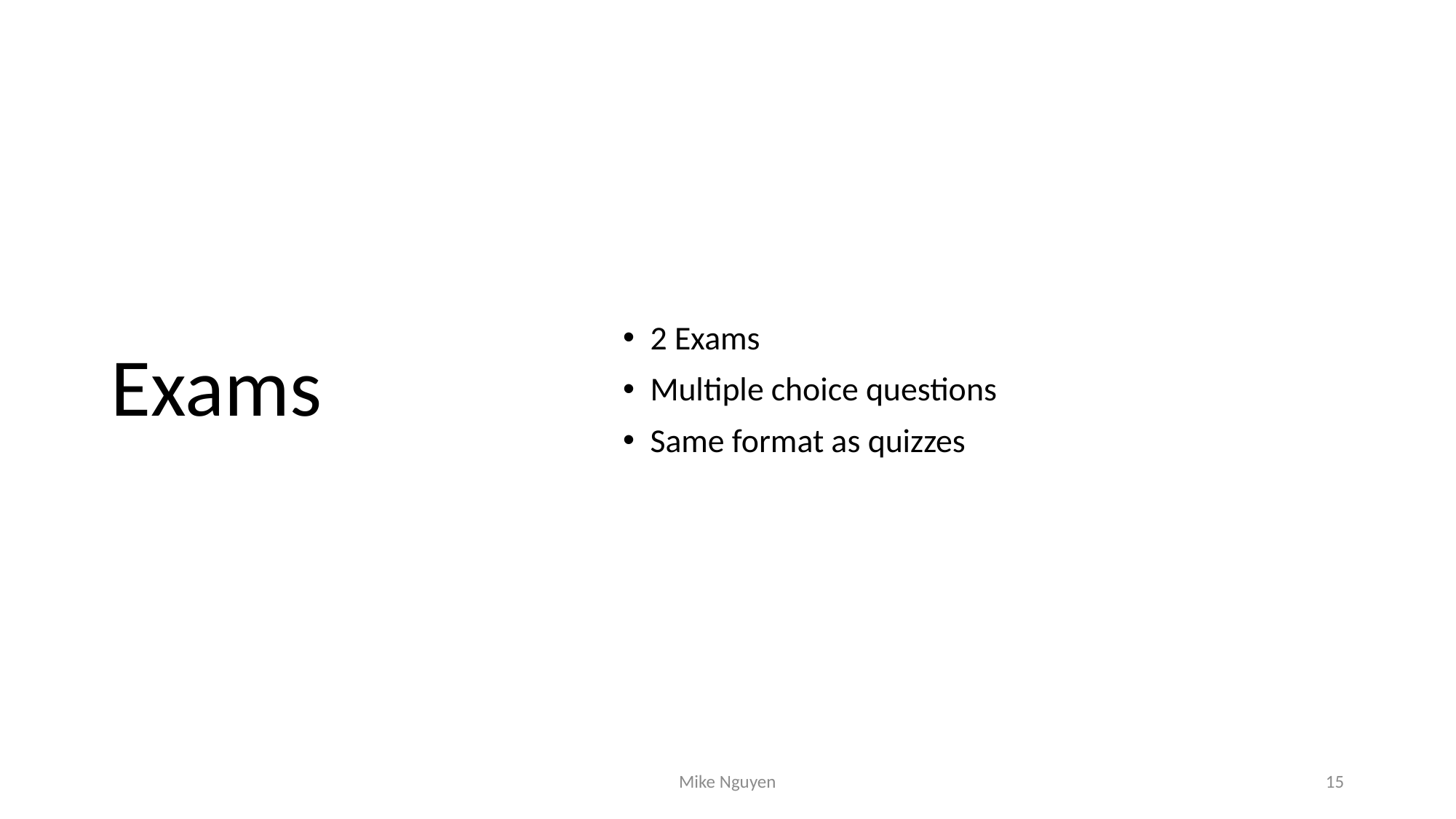

# Exams
2 Exams
Multiple choice questions
Same format as quizzes
Mike Nguyen
15